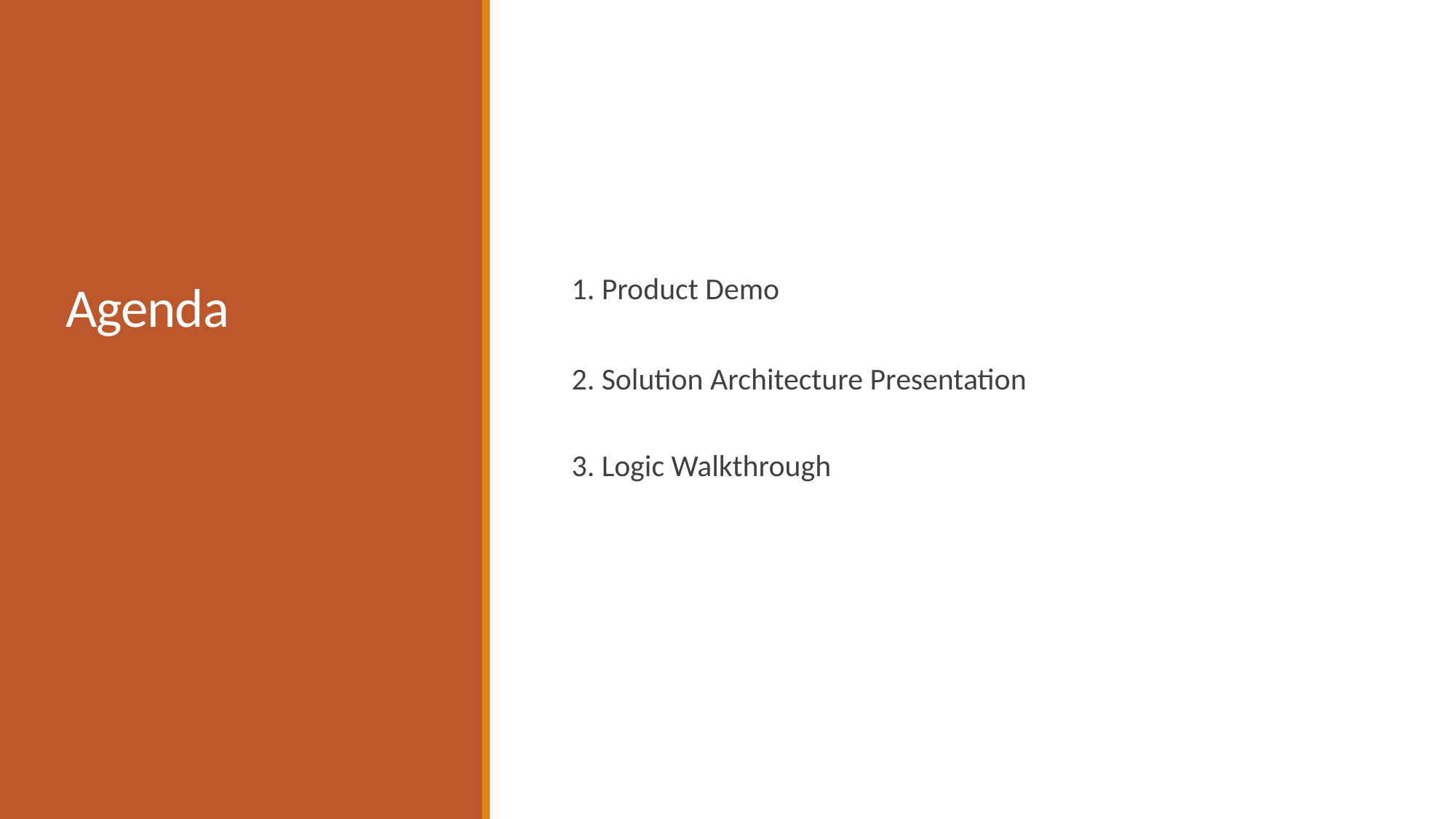

# Agenda
1. Product Demo
2. Solution Architecture Presentation
3. Logic Walkthrough